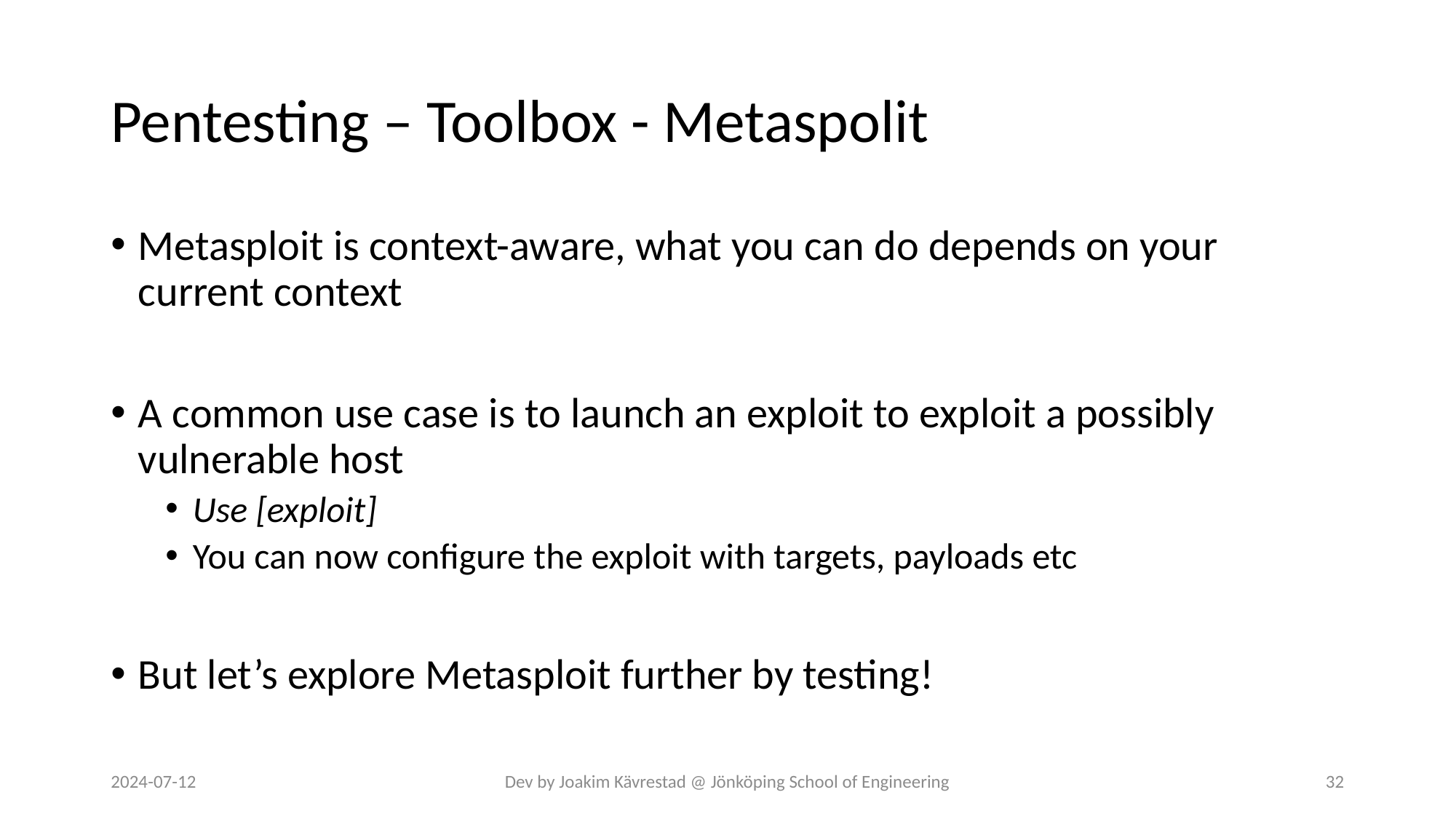

# Pentesting – Toolbox - Metaspolit
Metasploit is context-aware, what you can do depends on your current context

A common use case is to launch an exploit to exploit a possibly vulnerable host
Use [exploit]
You can now configure the exploit with targets, payloads etc

But let’s explore Metasploit further by testing!

2024-07-12
Dev by Joakim Kävrestad @ Jönköping School of Engineering
32